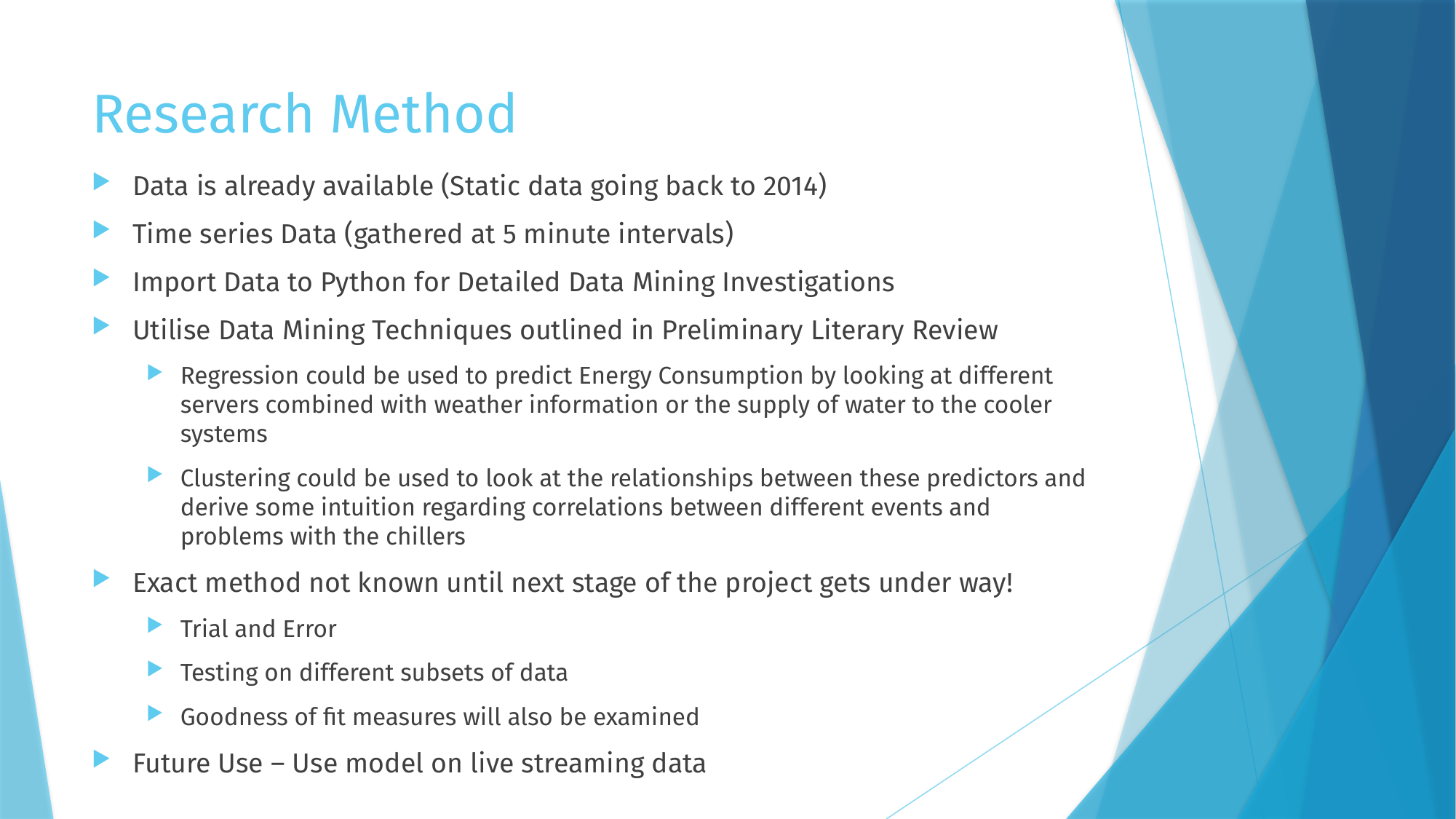

# Research Method
Data is already available (Static data going back to 2014)
Time series Data (gathered at 5 minute intervals)
Import Data to Python for Detailed Data Mining Investigations
Utilise Data Mining Techniques outlined in Preliminary Literary Review
Regression could be used to predict Energy Consumption by looking at different servers combined with weather information or the supply of water to the cooler systems
Clustering could be used to look at the relationships between these predictors and derive some intuition regarding correlations between different events and problems with the chillers
Exact method not known until next stage of the project gets under way!
Trial and Error
Testing on different subsets of data
Goodness of fit measures will also be examined
Future Use – Use model on live streaming data